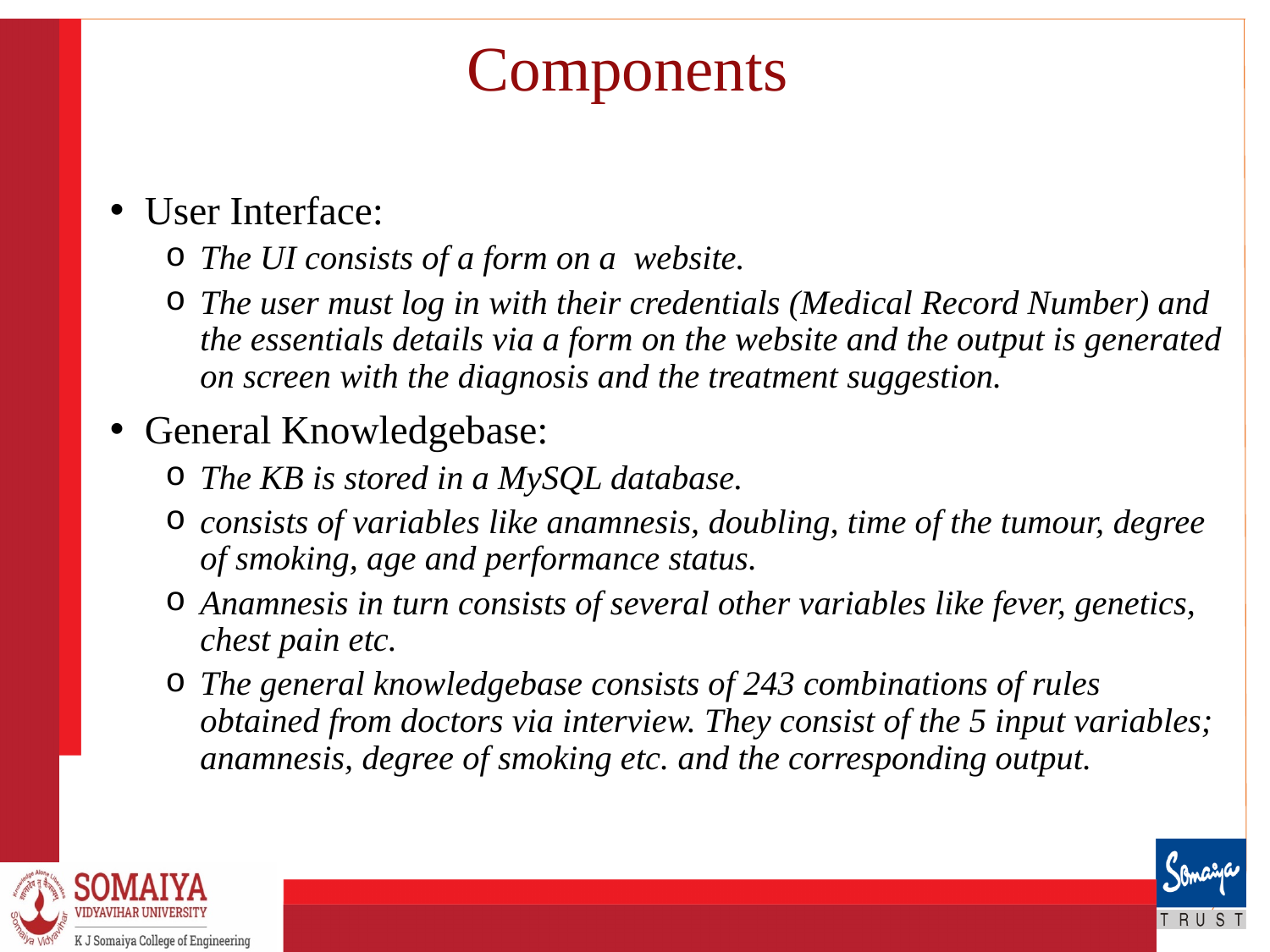

# Components
User Interface:
The UI consists of a form on a  website.
The user must log in with their credentials (Medical Record Number) and the essentials details via a form on the website and the output is generated on screen with the diagnosis and the treatment suggestion.
General Knowledgebase:
The KB is stored in a MySQL database.
consists of variables like anamnesis, doubling, time of the tumour, degree of smoking, age and performance status.
Anamnesis in turn consists of several other variables like fever, genetics, chest pain etc.
The general knowledgebase consists of 243 combinations of rules obtained from doctors via interview. They consist of the 5 input variables; anamnesis, degree of smoking etc. and the corresponding output.